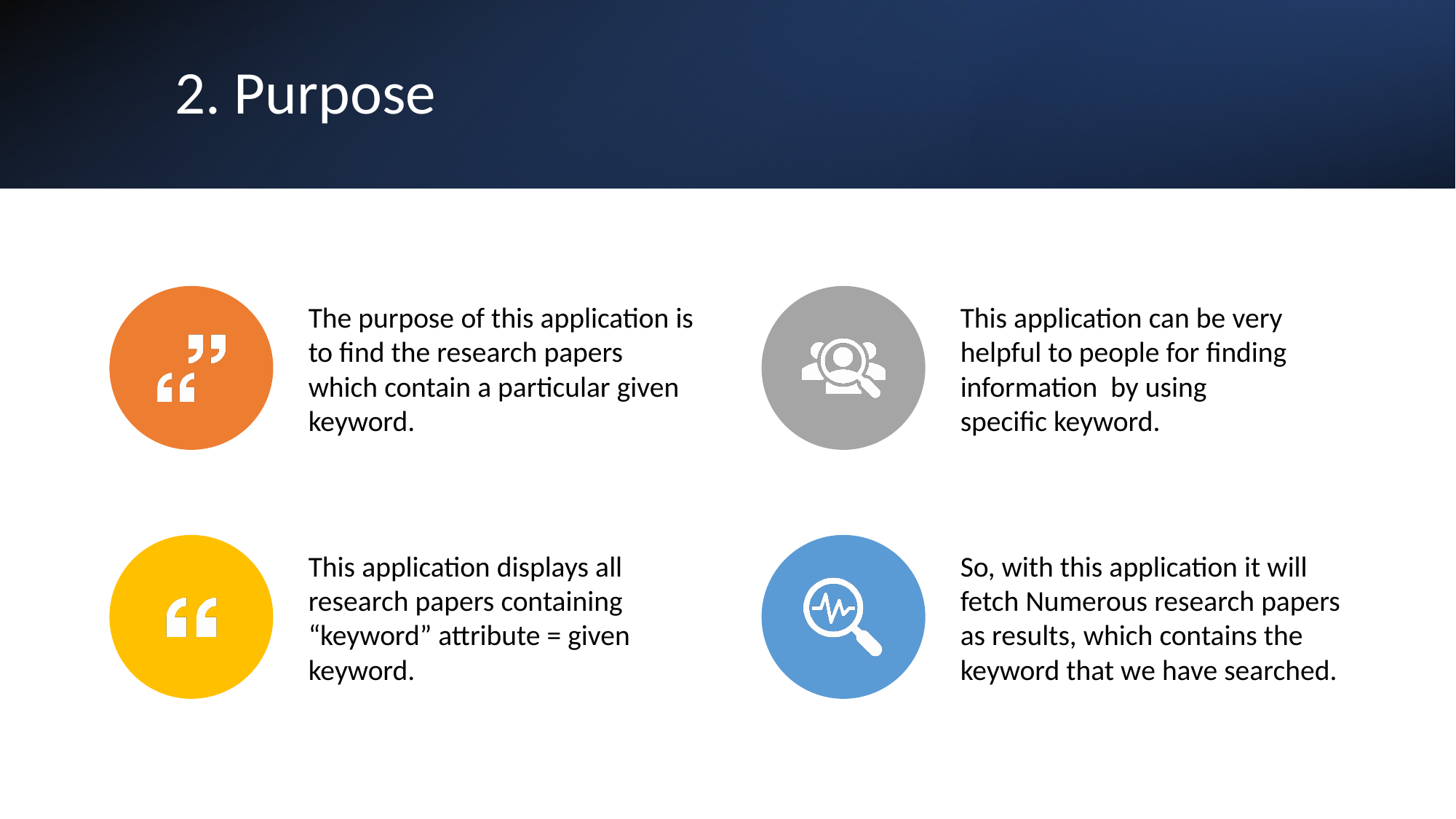

# 2. Purpose
The purpose of this application is to find the research papers which contain a particular given keyword.
This application can be very helpful to people for finding information  by using specific keyword.
This application displays all research papers containing “keyword” attribute = given keyword.
So, with this application it will fetch Numerous research papers as results, which contains the keyword that we have searched.